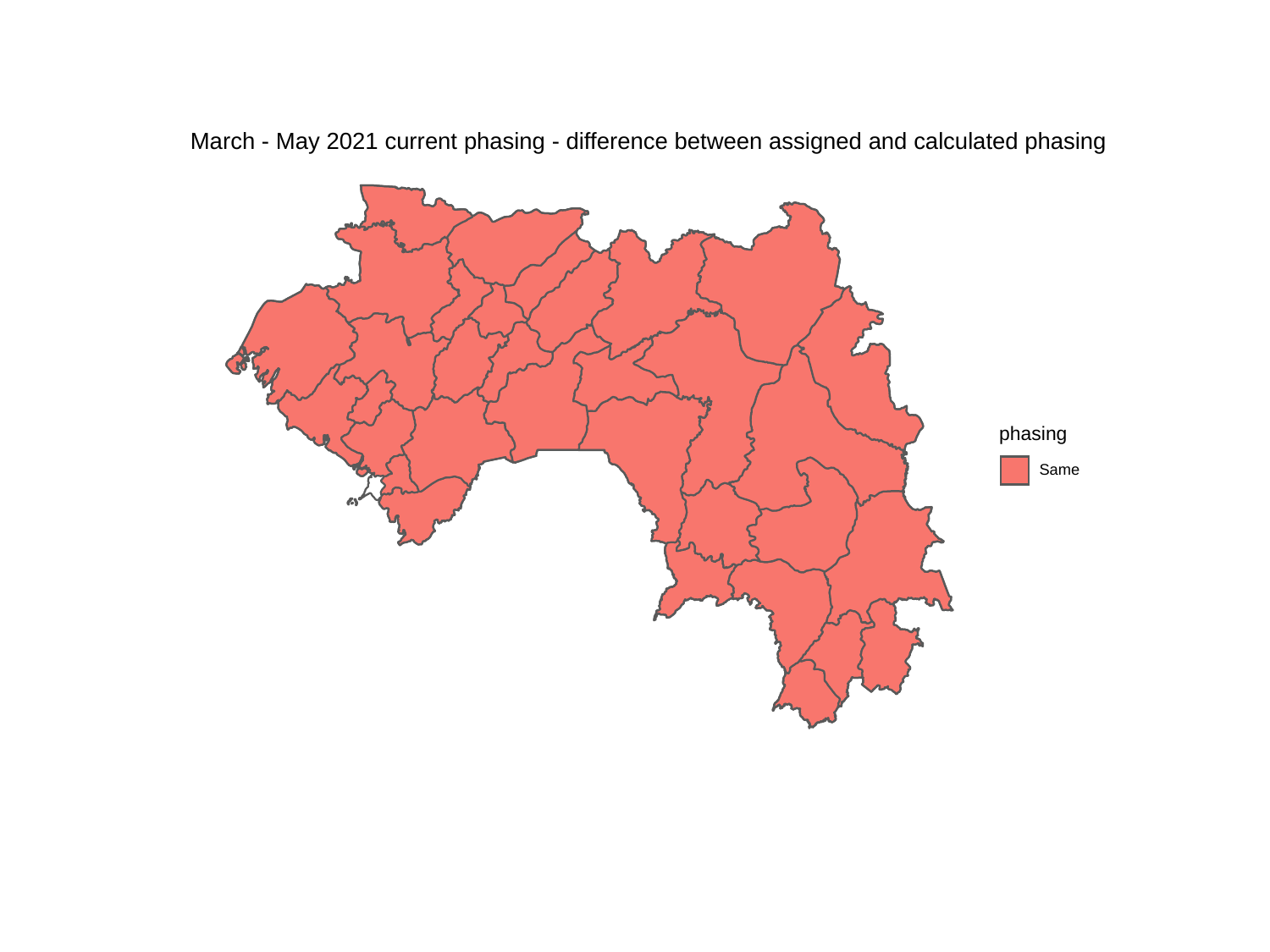

March - May 2021 current phasing - difference between assigned and calculated phasing

phasing

Same